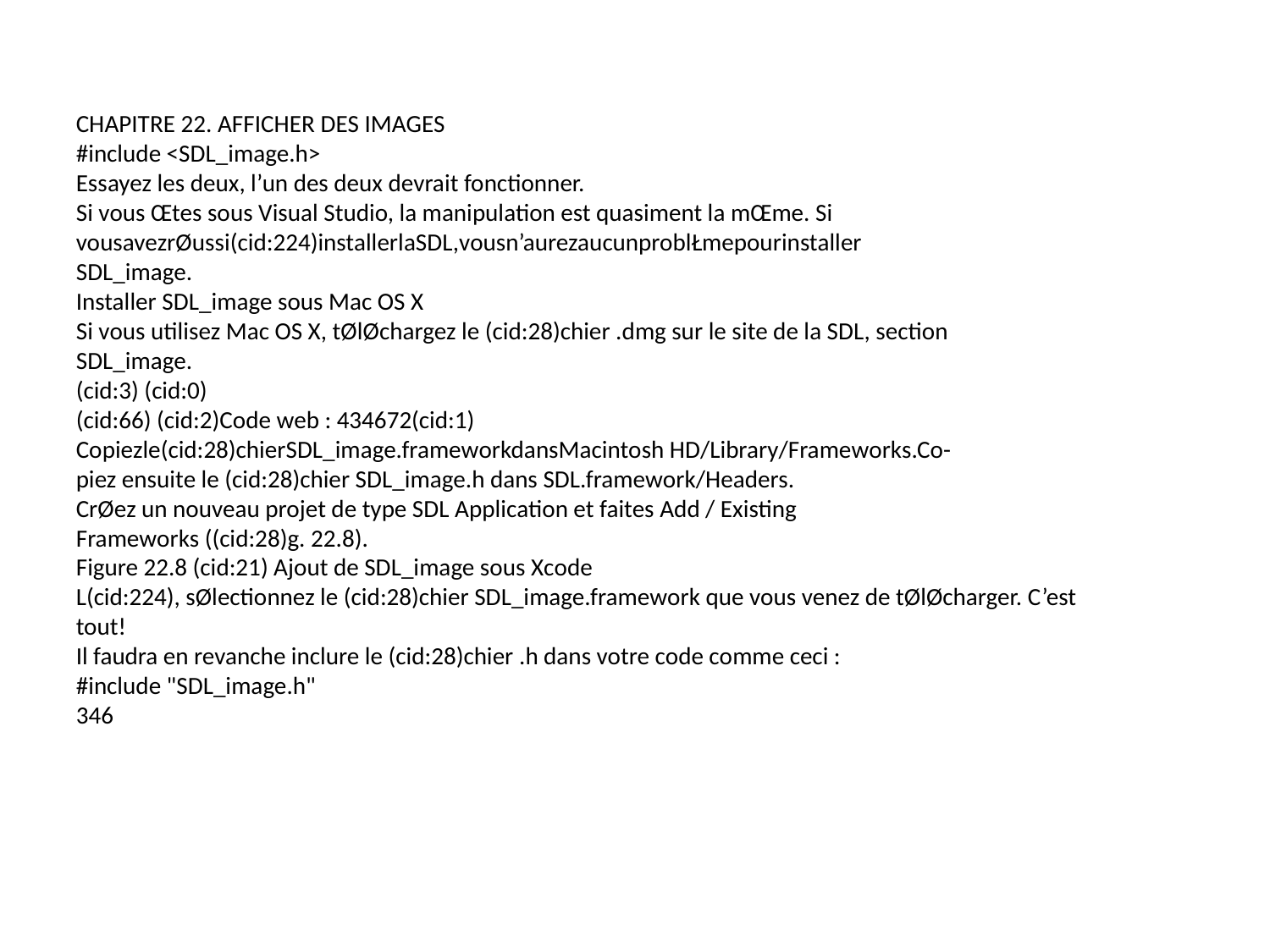

CHAPITRE 22. AFFICHER DES IMAGES
#include <SDL_image.h>
Essayez les deux, l’un des deux devrait fonctionner.
Si vous Œtes sous Visual Studio, la manipulation est quasiment la mŒme. Si
vousavezrØussi(cid:224)installerlaSDL,vousn’aurezaucunproblŁmepourinstaller
SDL_image.
Installer SDL_image sous Mac OS X
Si vous utilisez Mac OS X, tØlØchargez le (cid:28)chier .dmg sur le site de la SDL, section
SDL_image.
(cid:3) (cid:0)
(cid:66) (cid:2)Code web : 434672(cid:1)
Copiezle(cid:28)chierSDL_image.frameworkdansMacintosh HD/Library/Frameworks.Co-
piez ensuite le (cid:28)chier SDL_image.h dans SDL.framework/Headers.
CrØez un nouveau projet de type SDL Application et faites Add / Existing
Frameworks ((cid:28)g. 22.8).
Figure 22.8 (cid:21) Ajout de SDL_image sous Xcode
L(cid:224), sØlectionnez le (cid:28)chier SDL_image.framework que vous venez de tØlØcharger. C’est
tout!
Il faudra en revanche inclure le (cid:28)chier .h dans votre code comme ceci :
#include "SDL_image.h"
346